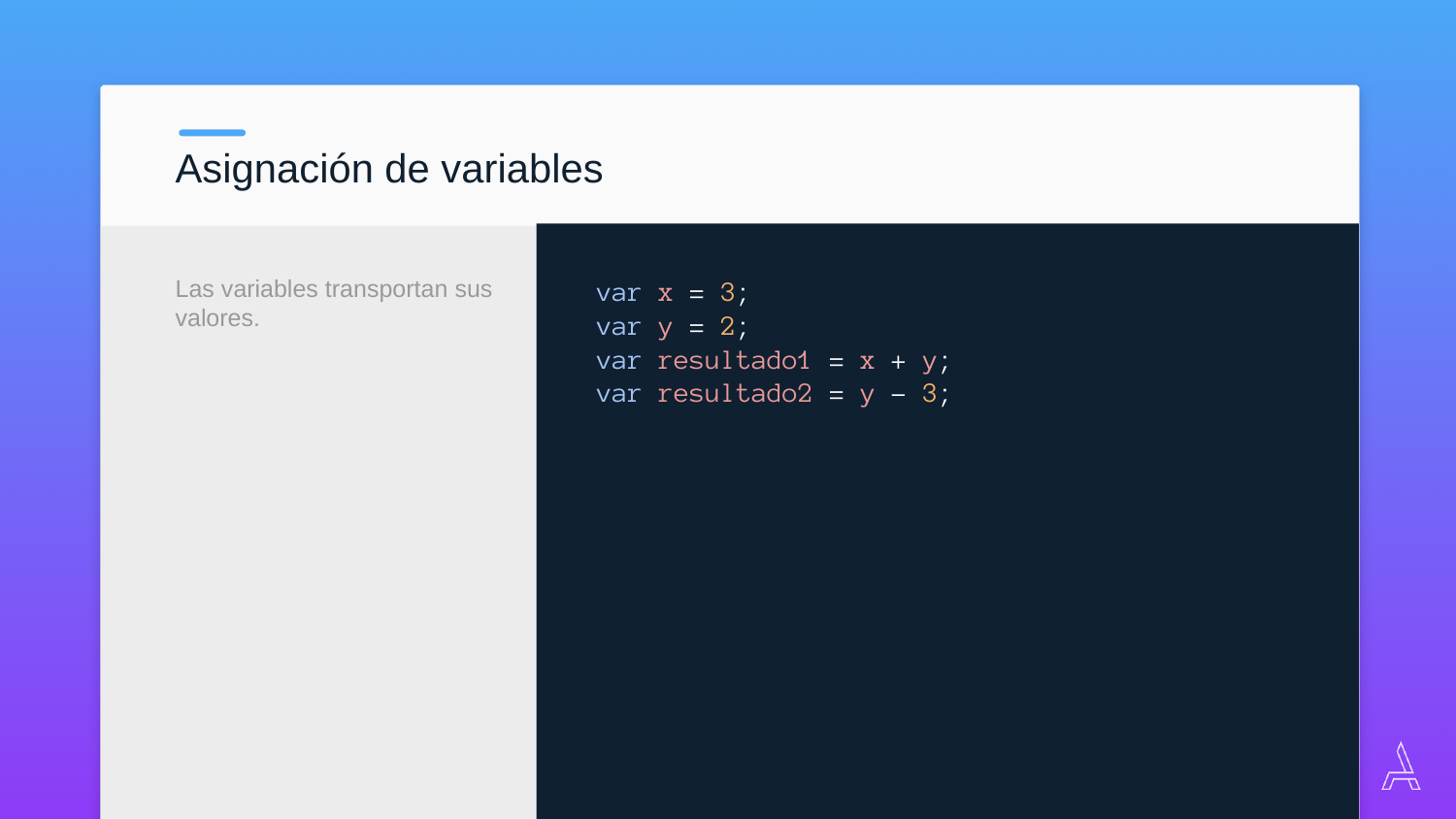

Asignación de variables

var x = 3;
var y = 2;
var resultado1 = x + y;
var resultado2 = y - 3;
Las variables transportan sus valores.